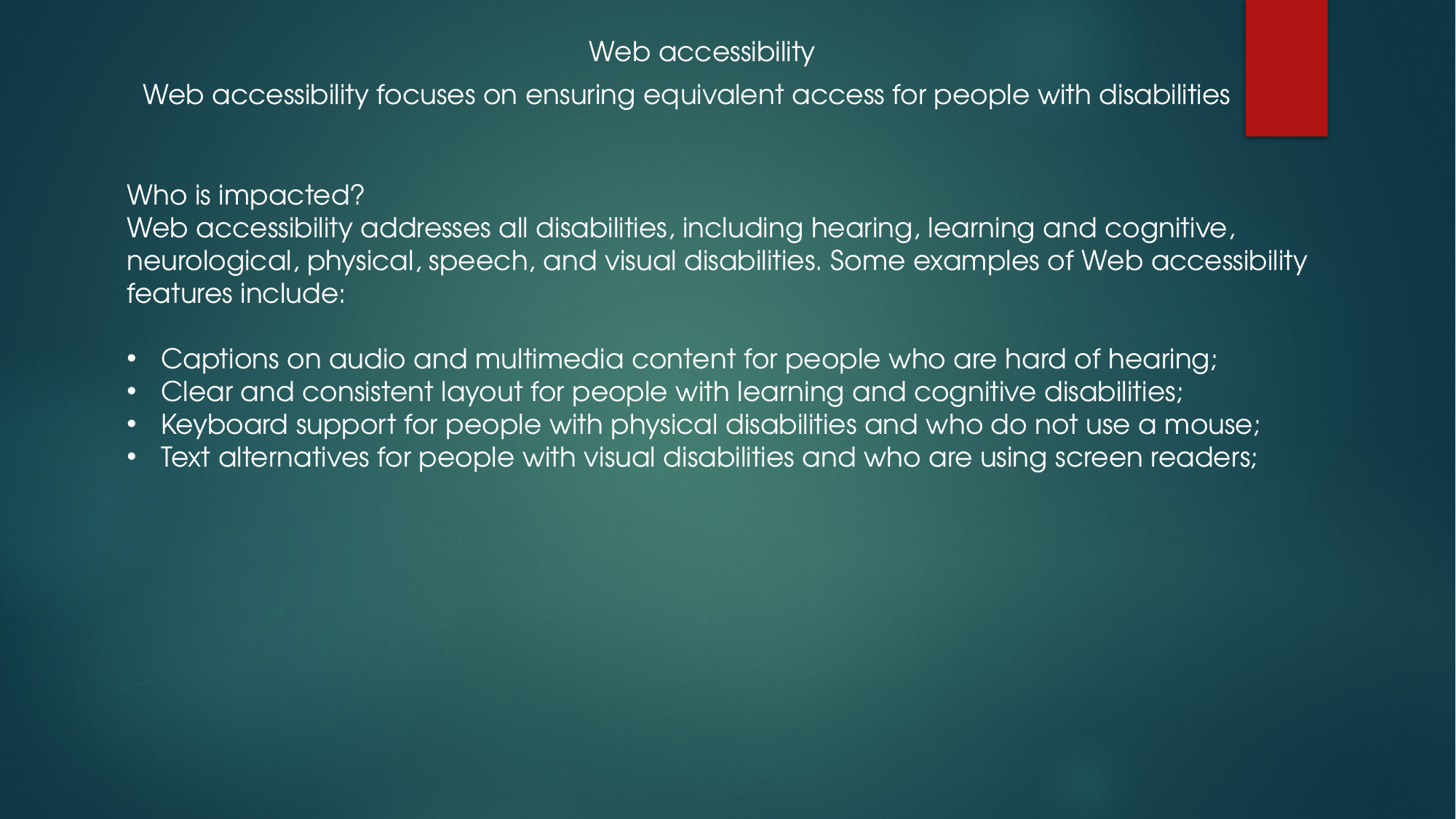

Web accessibility
Web accessibility focuses on ensuring equivalent access for people with disabilities
Who is impacted?
Web accessibility addresses all disabilities, including hearing, learning and cognitive, neurological, physical, speech, and visual disabilities. Some examples of Web accessibility features include:

Captions on audio and multimedia content for people who are hard of hearing;
Clear and consistent layout for people with learning and cognitive disabilities;
Keyboard support for people with physical disabilities and who do not use a mouse;
Text alternatives for people with visual disabilities and who are using screen readers;